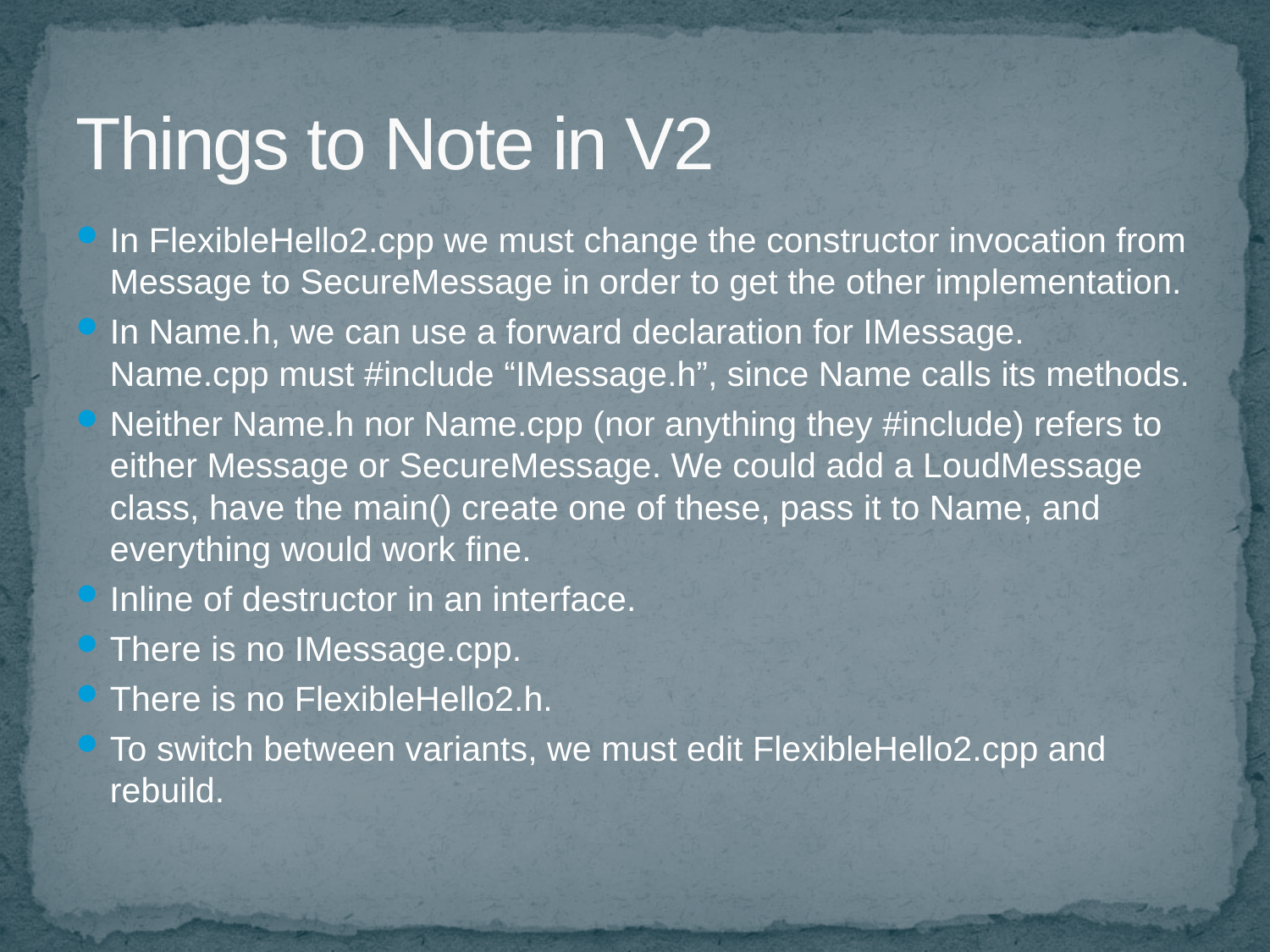

# Things to Note in V2
In FlexibleHello2.cpp we must change the constructor invocation from Message to SecureMessage in order to get the other implementation.
In Name.h, we can use a forward declaration for IMessage. Name.cpp must #include “IMessage.h”, since Name calls its methods.
Neither Name.h nor Name.cpp (nor anything they #include) refers to either Message or SecureMessage. We could add a LoudMessage class, have the main() create one of these, pass it to Name, and everything would work fine.
Inline of destructor in an interface.
There is no IMessage.cpp.
There is no FlexibleHello2.h.
To switch between variants, we must edit FlexibleHello2.cpp and rebuild.